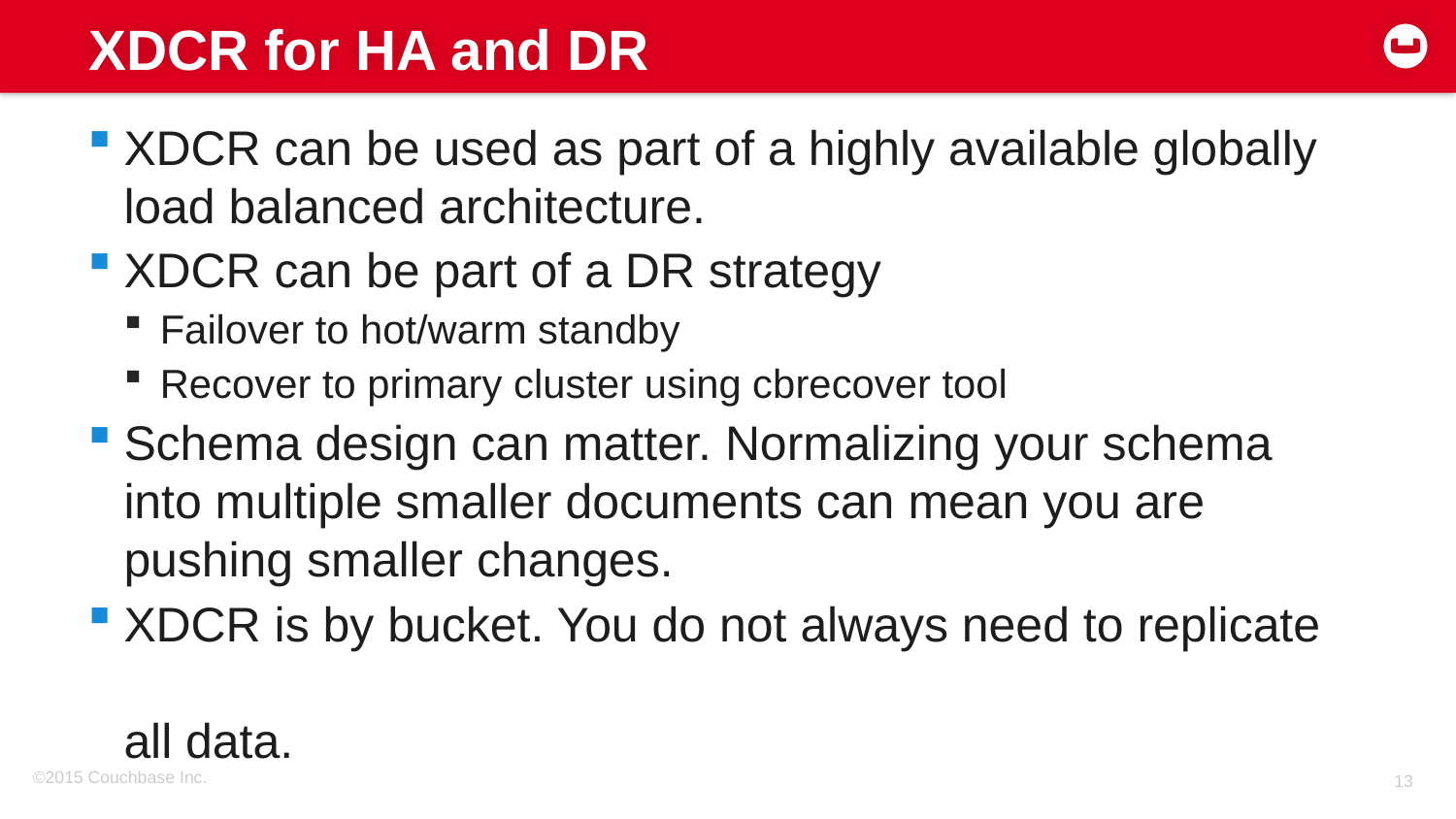

# XDCR for HA and DR
XDCR can be used as part of a highly available globally load balanced architecture.
XDCR can be part of a DR strategy
Failover to hot/warm standby
Recover to primary cluster using cbrecover tool
Schema design can matter. Normalizing your schema into multiple smaller documents can mean you are pushing smaller changes.
XDCR is by bucket. You do not always need to replicate
all data.